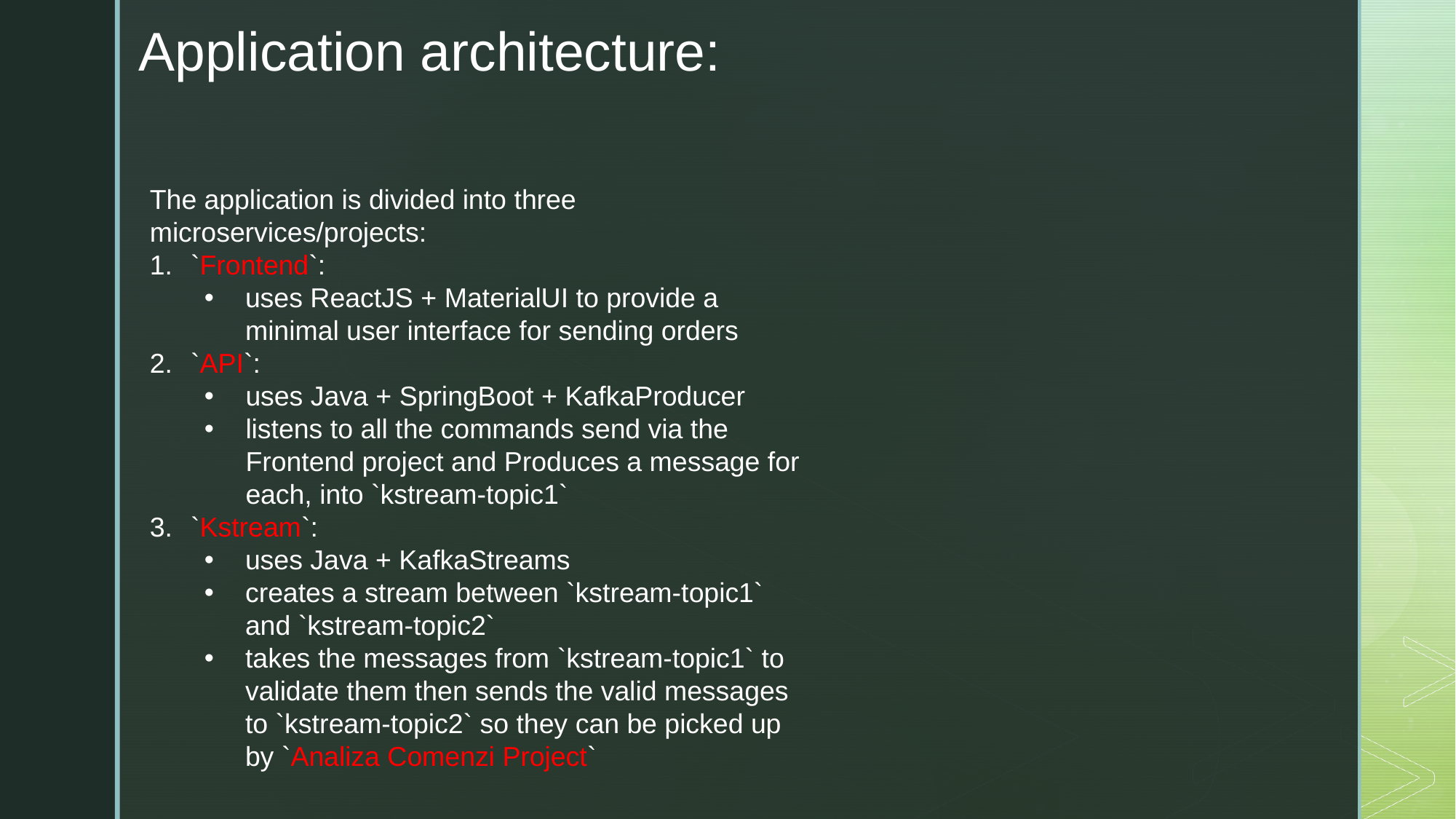

Application architecture:
The application is divided into three microservices/projects:
`Frontend`:
uses ReactJS + MaterialUI to provide a minimal user interface for sending orders
`API`:
uses Java + SpringBoot + KafkaProducer
listens to all the commands send via the Frontend project and Produces a message for each, into `kstream-topic1`
`Kstream`:
uses Java + KafkaStreams
creates a stream between `kstream-topic1` and `kstream-topic2`
takes the messages from `kstream-topic1` to validate them then sends the valid messages to `kstream-topic2` so they can be picked up by `Analiza Comenzi Project`